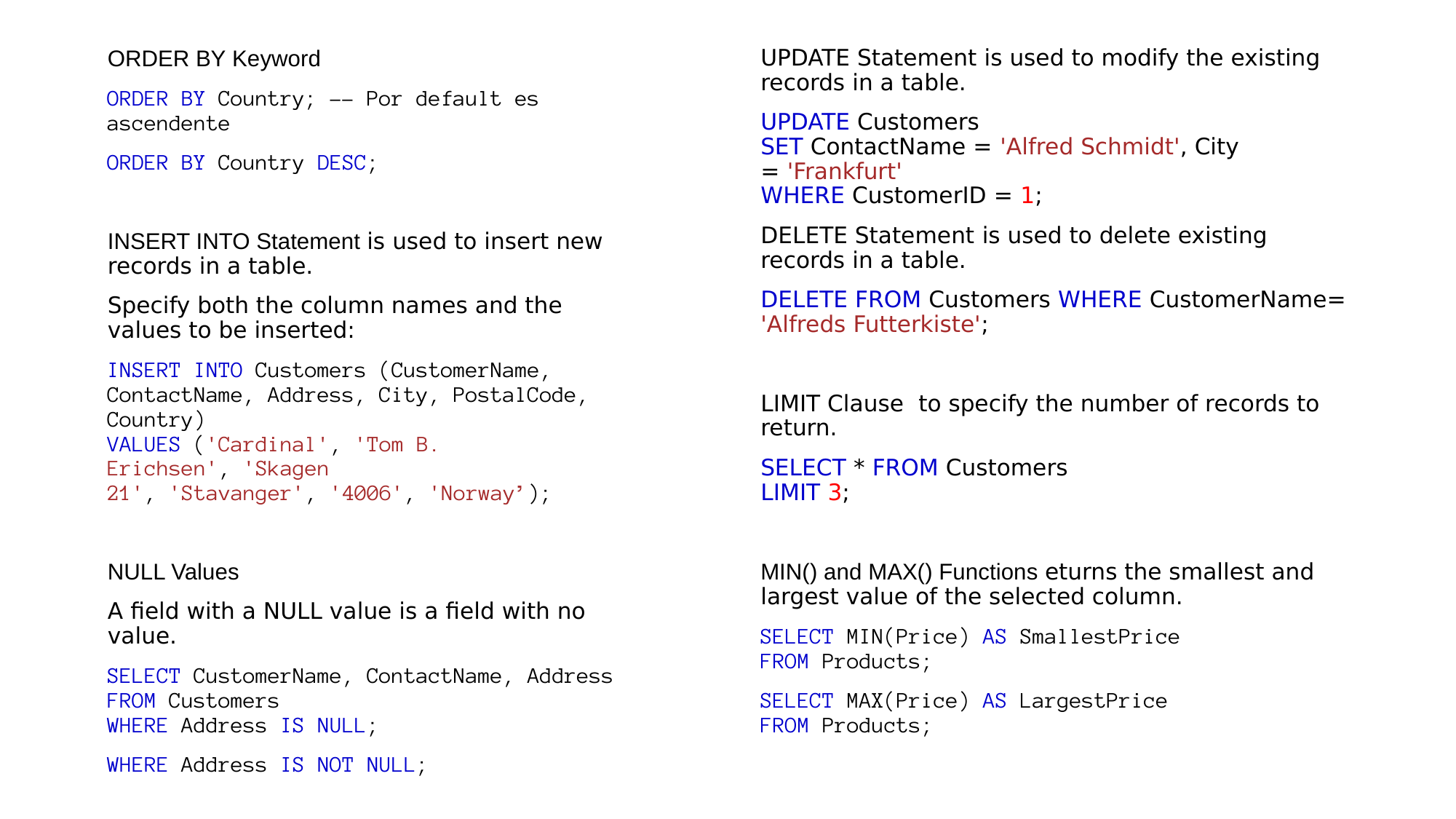

# ORDER BY Keyword
ORDER BY Country; -- Por default es ascendente
ORDER BY Country DESC;

INSERT INTO Statement is used to insert new records in a table.
Specify both the column names and the values to be inserted:
INSERT INTO Customers (CustomerName, ContactName, Address, City, PostalCode, Country)
VALUES ('Cardinal', 'Tom B. Erichsen', 'Skagen 21', 'Stavanger', '4006', 'Norway’);

NULL Values
A field with a NULL value is a field with no value.
SELECT CustomerName, ContactName, Address
FROM Customers
WHERE Address IS NULL;
WHERE Address IS NOT NULL;

UPDATE Statement is used to modify the existing records in a table.
UPDATE Customers
SET ContactName = 'Alfred Schmidt', City = 'Frankfurt'
WHERE CustomerID = 1;
DELETE Statement is used to delete existing records in a table.
DELETE FROM Customers WHERE CustomerName='Alfreds Futterkiste';

LIMIT Clause  to specify the number of records to return.
SELECT * FROM Customers
LIMIT 3;

MIN() and MAX() Functions eturns the smallest and largest value of the selected column.
SELECT MIN(Price) AS SmallestPrice
FROM Products;
SELECT MAX(Price) AS LargestPrice
FROM Products;